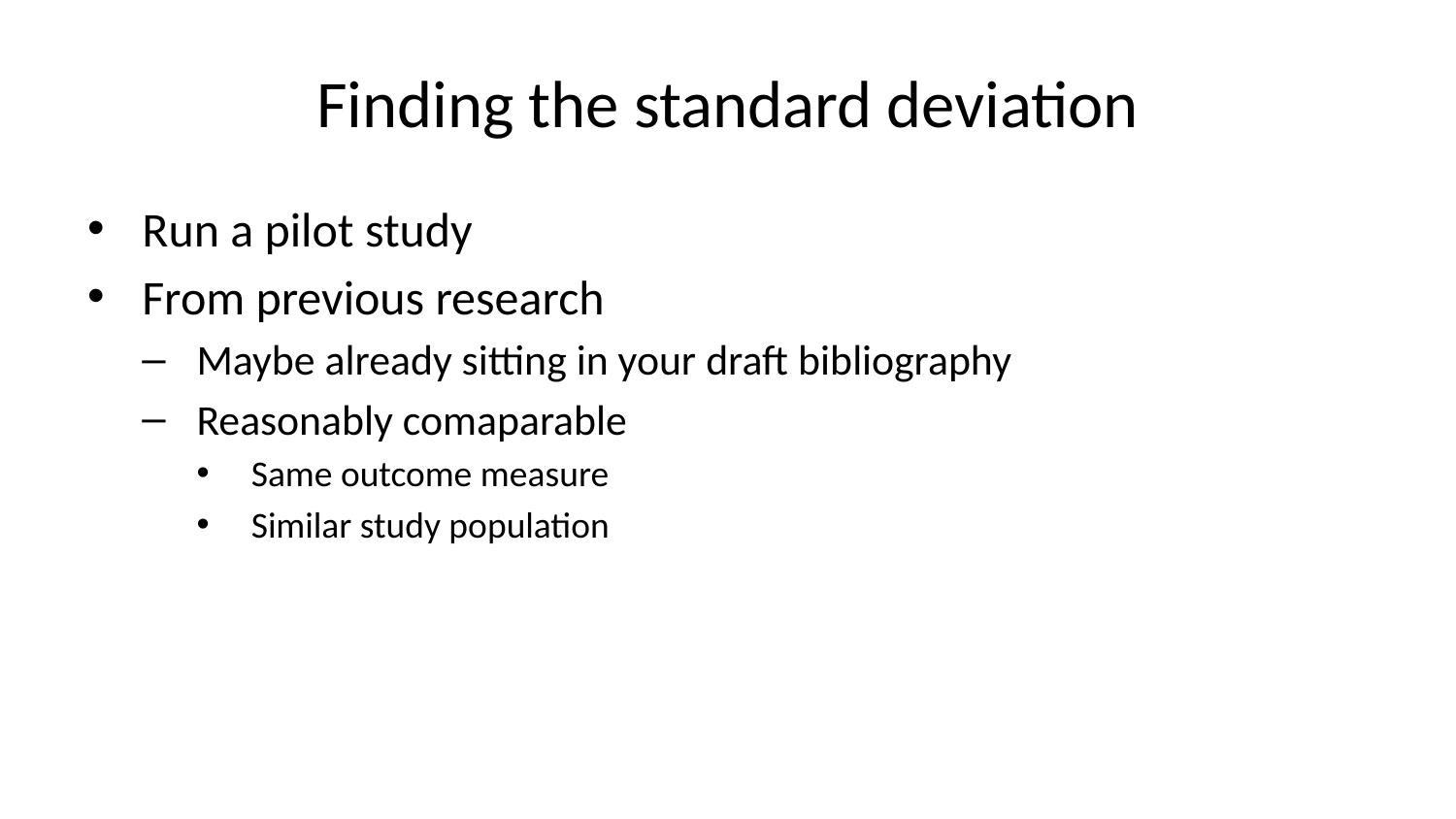

# Finding the standard deviation
Run a pilot study
From previous research
Maybe already sitting in your draft bibliography
Reasonably comaparable
Same outcome measure
Similar study population